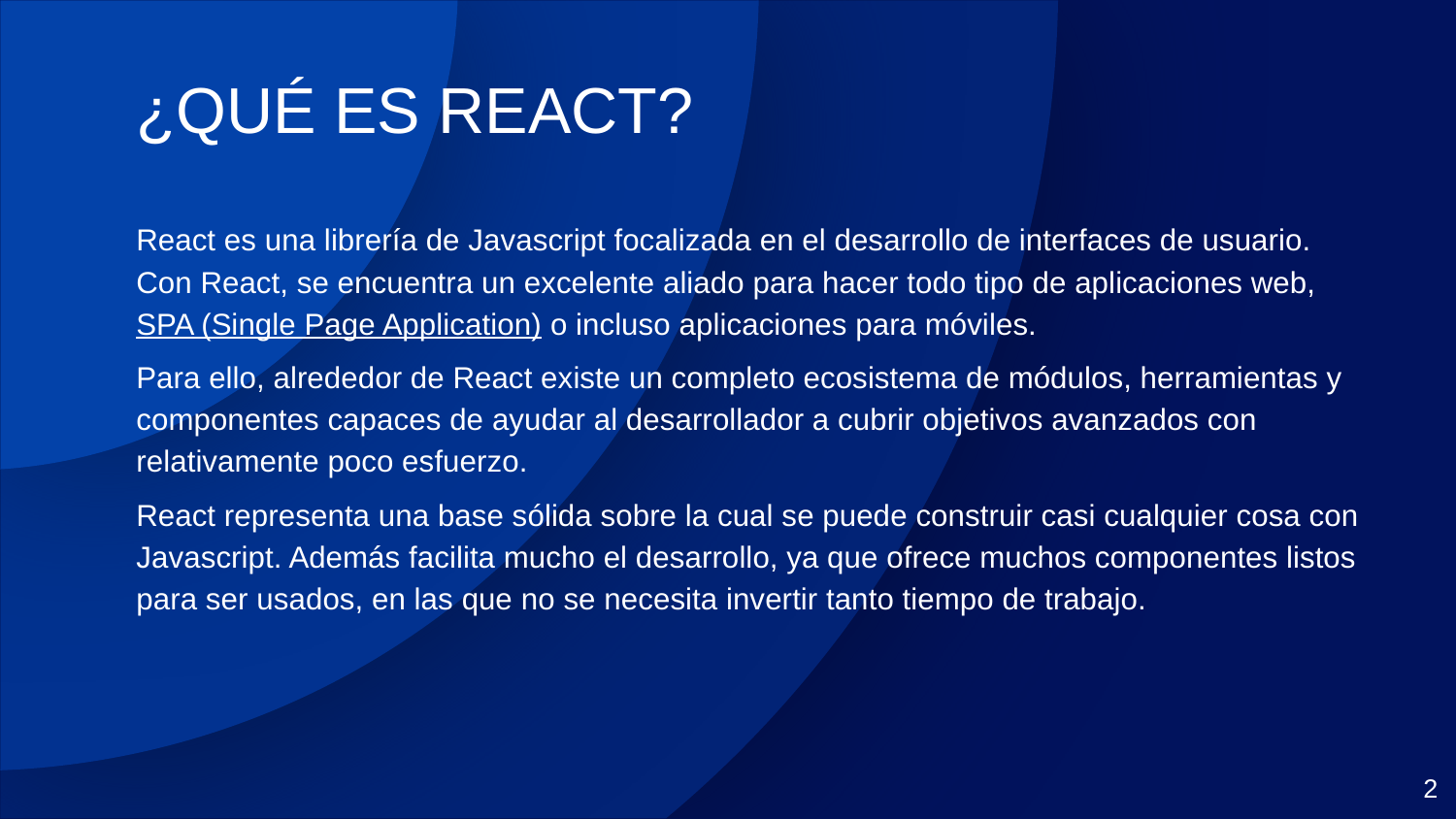

# ¿QUÉ ES REACT?
React es una librería de Javascript focalizada en el desarrollo de interfaces de usuario.
Con React, se encuentra un excelente aliado para hacer todo tipo de aplicaciones web, SPA (Single Page Application) o incluso aplicaciones para móviles.
Para ello, alrededor de React existe un completo ecosistema de módulos, herramientas y componentes capaces de ayudar al desarrollador a cubrir objetivos avanzados con relativamente poco esfuerzo.
React representa una base sólida sobre la cual se puede construir casi cualquier cosa con Javascript. Además facilita mucho el desarrollo, ya que ofrece muchos componentes listos para ser usados, en las que no se necesita invertir tanto tiempo de trabajo.
2